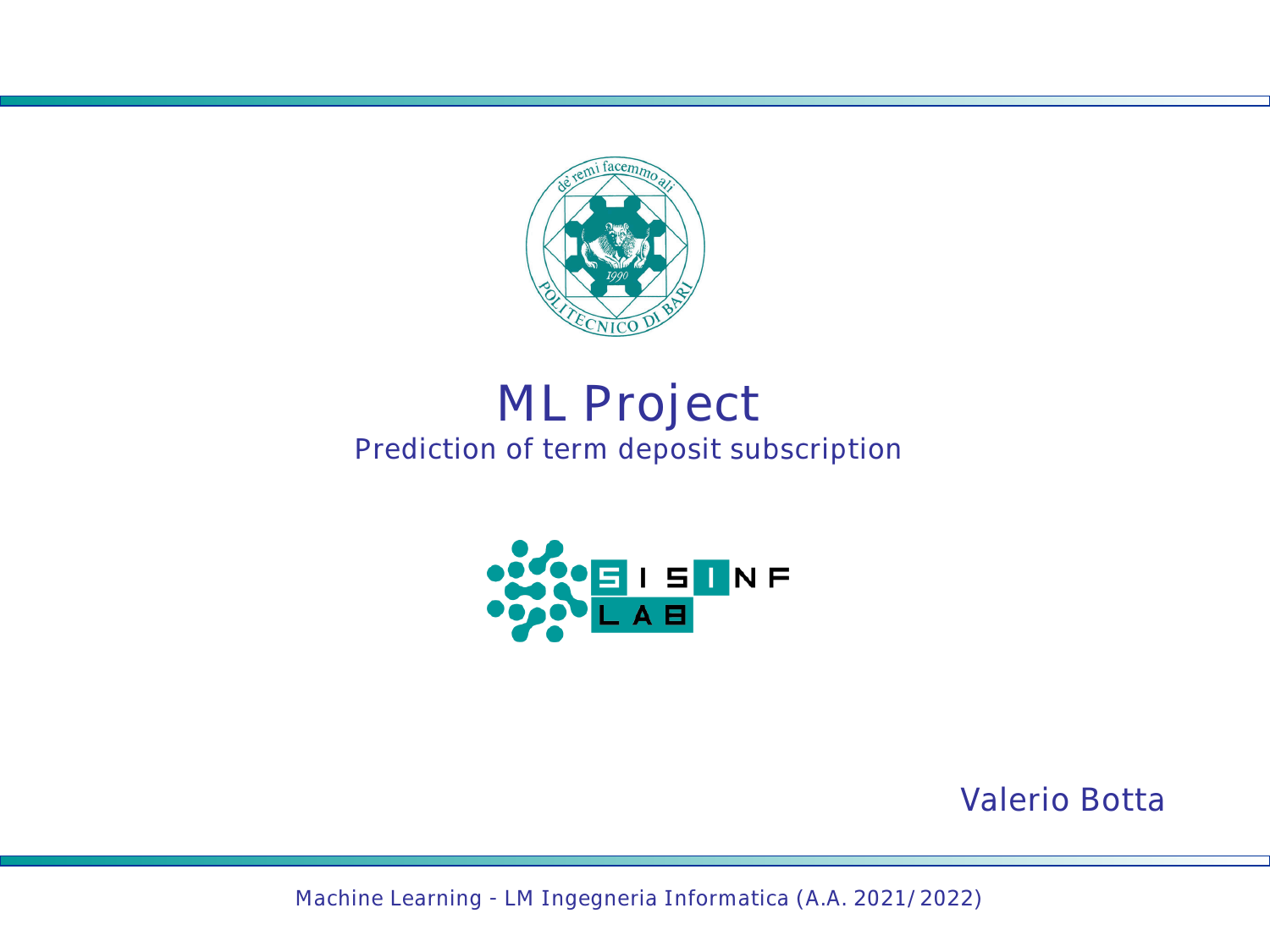

# ML Project Prediction of term deposit subscription
Valerio Botta
Machine Learning - LM Ingegneria Informatica (A.A. 2021/2022)